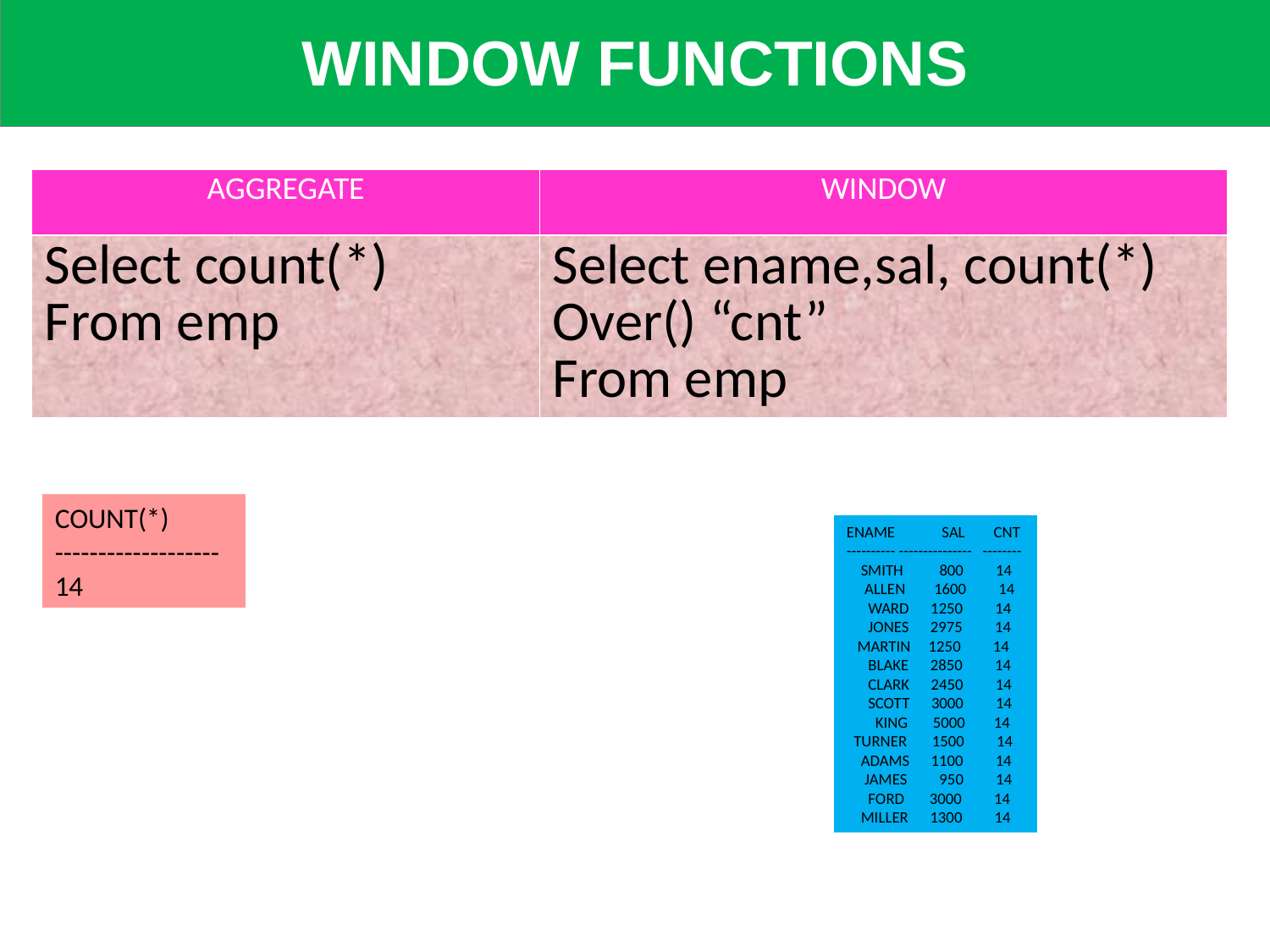

| WINDOW FUNCTIONS |
| --- |
| AGGREGATE | WINDOW |
| --- | --- |
| Select count(\*) From emp | Select ename,sal, count(\*) Over() “cnt” From emp |
COUNT(*)
-------------------
14
ENAME             SAL        CNT
---------- ---------------   --------
    SMITH          800         14
     ALLEN        1600         14
      WARD      1250         14
      JONES      2975         14
   MARTIN     1250         14
      BLAKE      2850         14
      CLARK      2450         14
      SCOTT      3000         14
        KING       5000        14
  TURNER       1500         14
    ADAMS      1100         14
     JAMES         950         14
      FORD       3000         14
    MILLER      1300         14